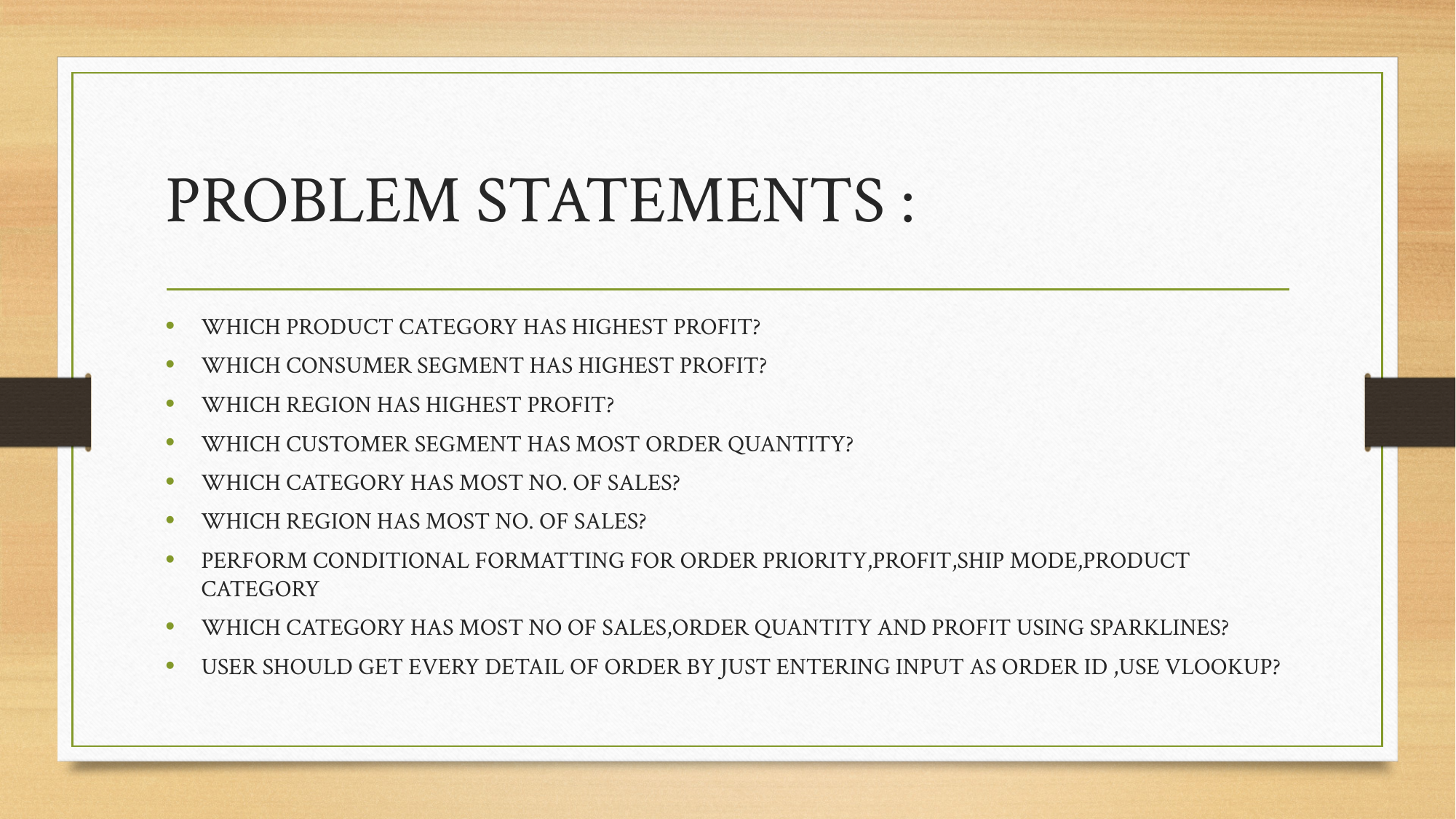

# PROBLEM STATEMENTS :
WHICH PRODUCT CATEGORY HAS HIGHEST PROFIT?
WHICH CONSUMER SEGMENT HAS HIGHEST PROFIT?
WHICH REGION HAS HIGHEST PROFIT?
WHICH CUSTOMER SEGMENT HAS MOST ORDER QUANTITY?
WHICH CATEGORY HAS MOST NO. OF SALES?
WHICH REGION HAS MOST NO. OF SALES?
PERFORM CONDITIONAL FORMATTING FOR ORDER PRIORITY,PROFIT,SHIP MODE,PRODUCT CATEGORY
WHICH CATEGORY HAS MOST NO OF SALES,ORDER QUANTITY AND PROFIT USING SPARKLINES?
USER SHOULD GET EVERY DETAIL OF ORDER BY JUST ENTERING INPUT AS ORDER ID ,USE VLOOKUP?